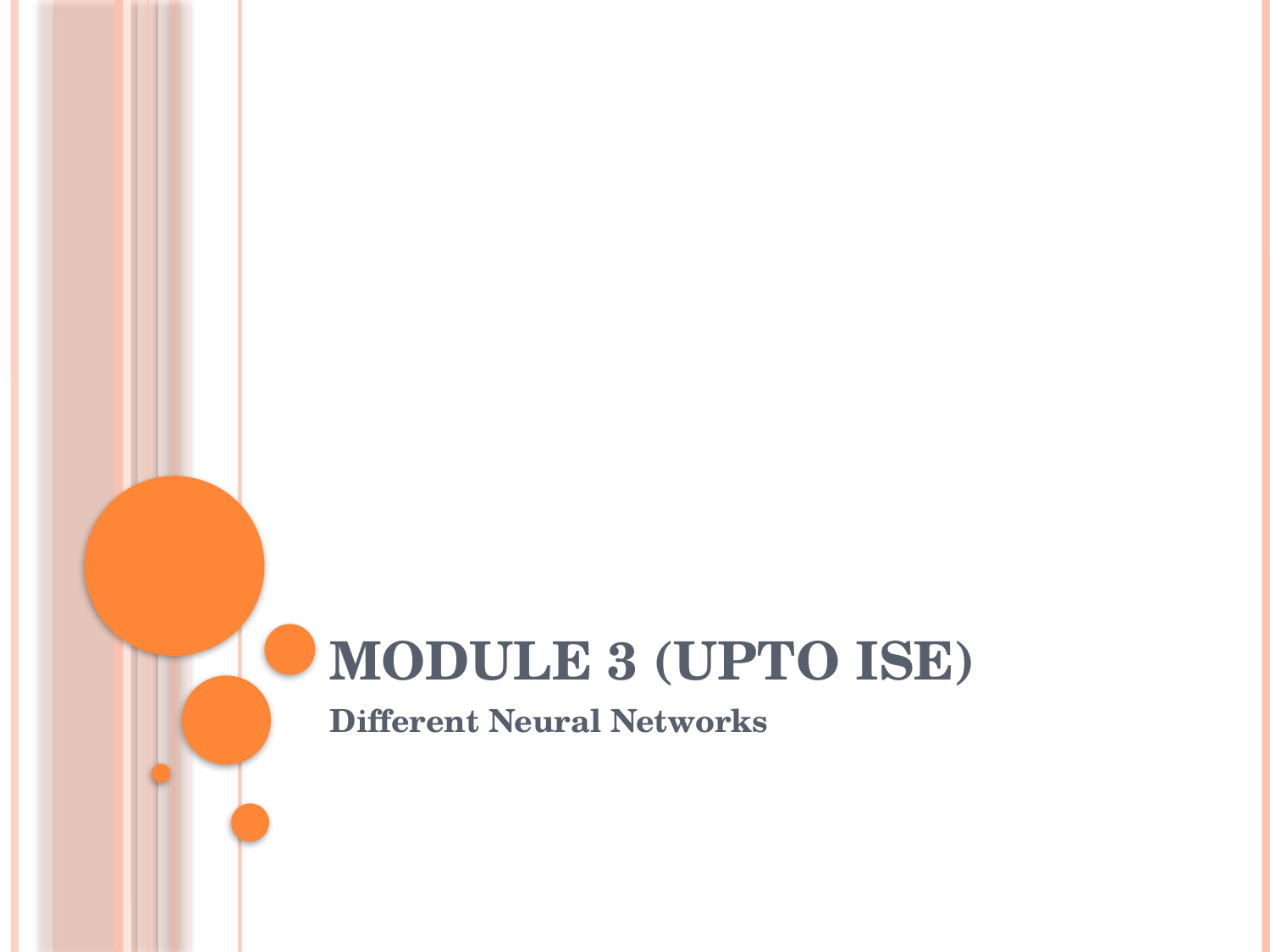

# Module 3 (upto ISE)
Different Neural Networks